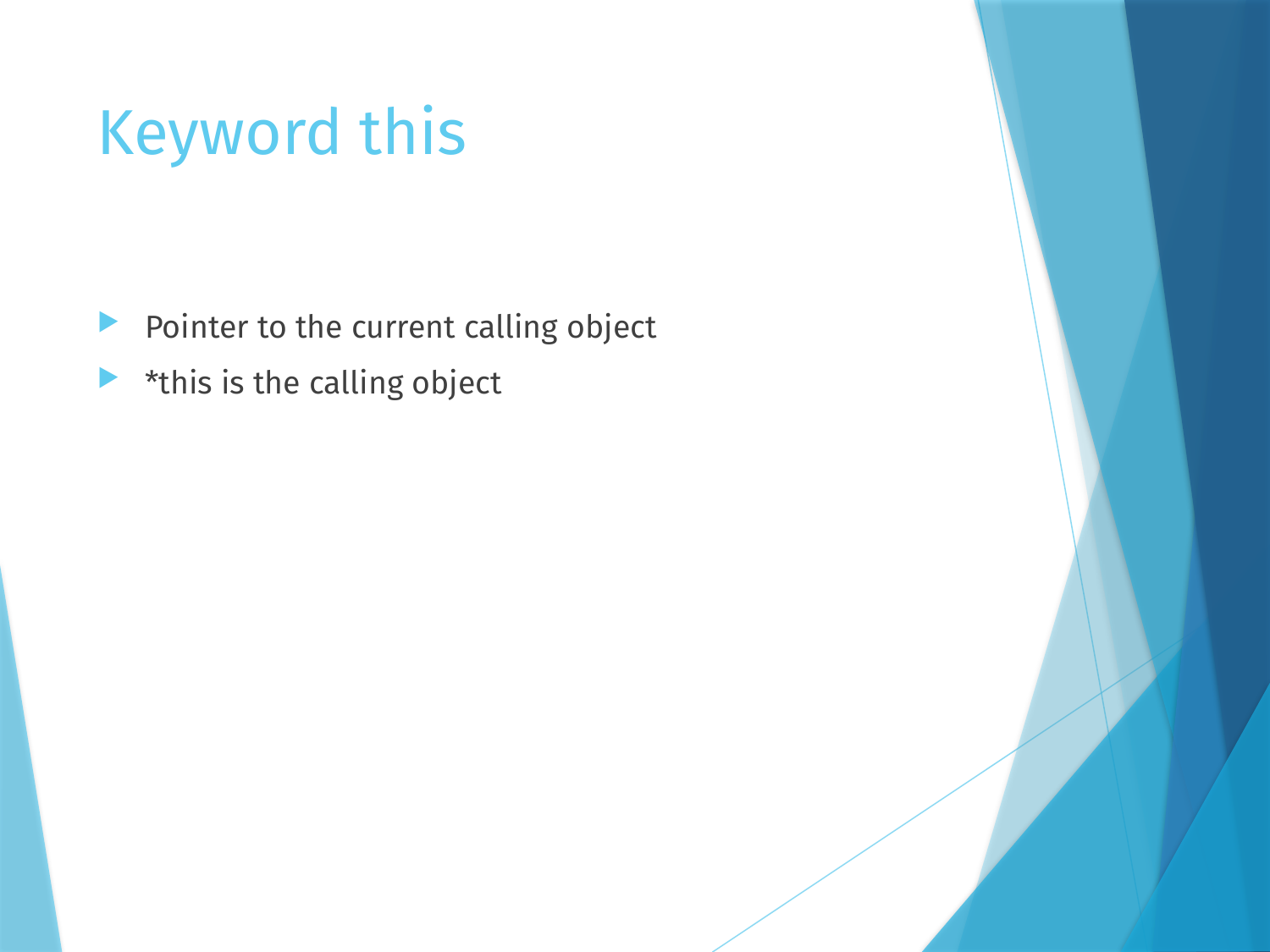

# Keyword this
Pointer to the current calling object
*this is the calling object